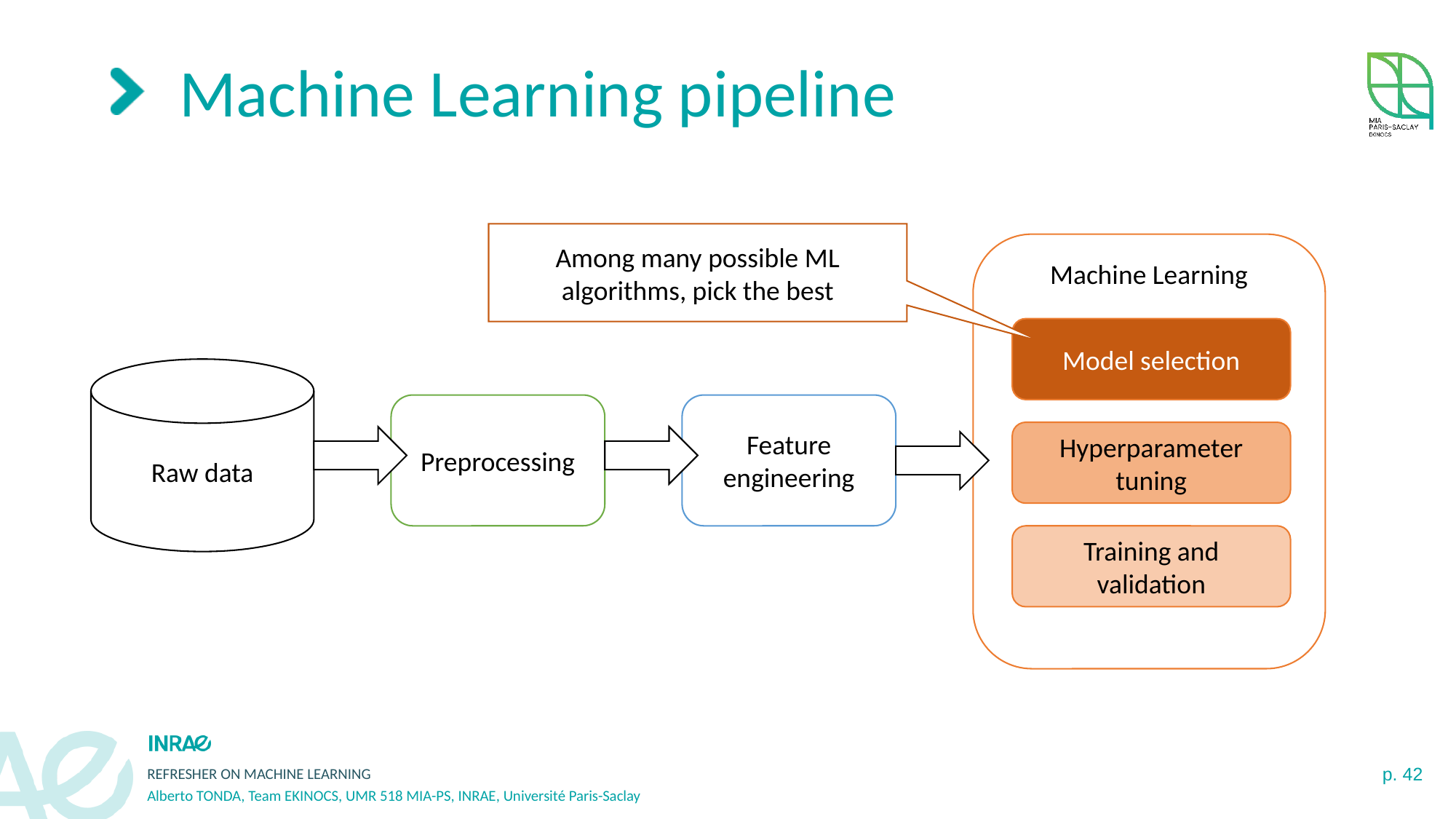

# Machine Learning pipeline
Among many possible ML algorithms, pick the best
Machine Learning
Model selection
Raw data
Preprocessing
Feature engineering
Hyperparameter tuning

Training and validation